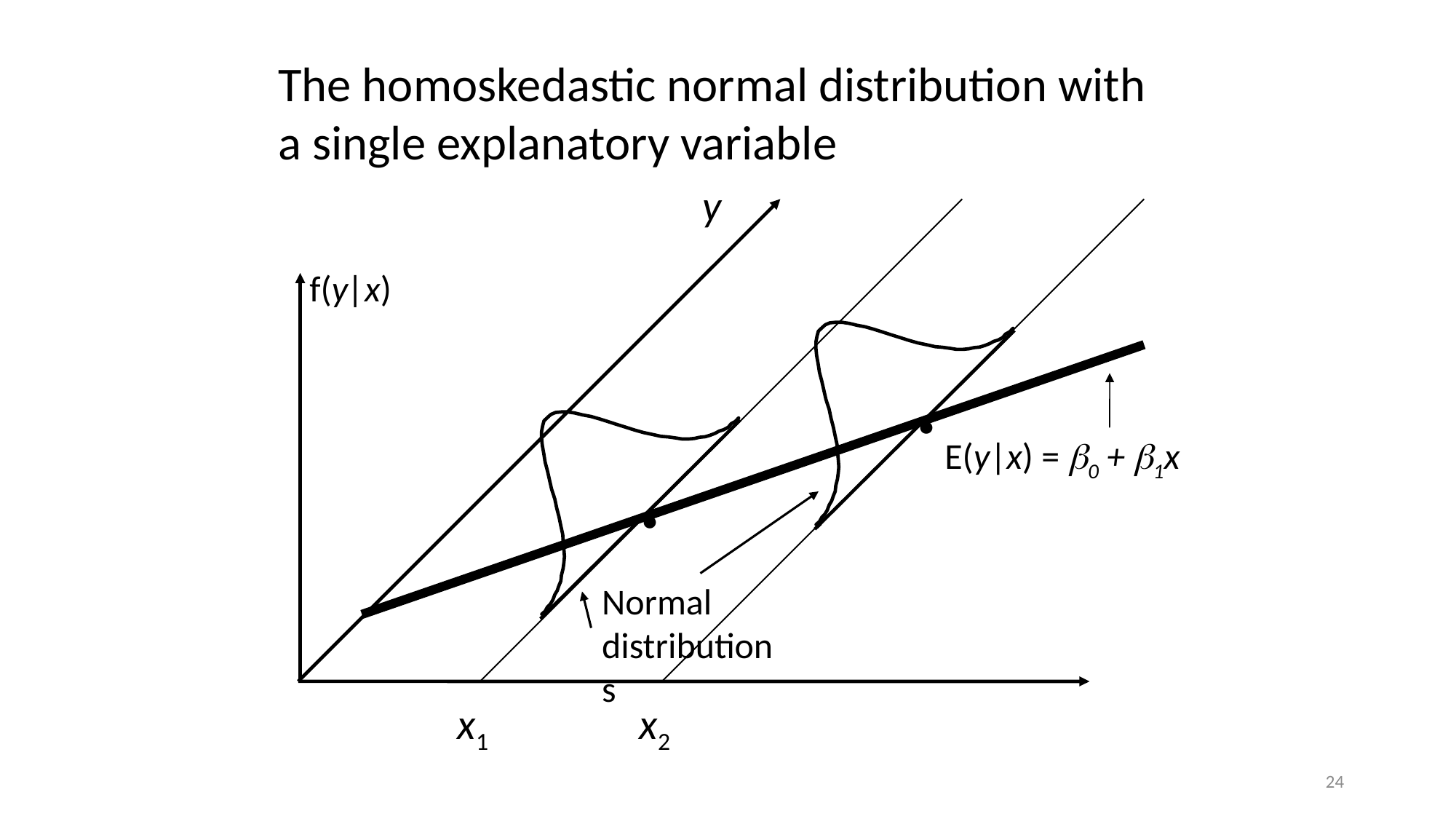

The homoskedastic normal distribution with
a single explanatory variable
y

f(y|x)

.

E(y|x) = β0 + β1x
.

Normal
distributions

x1
x2
24